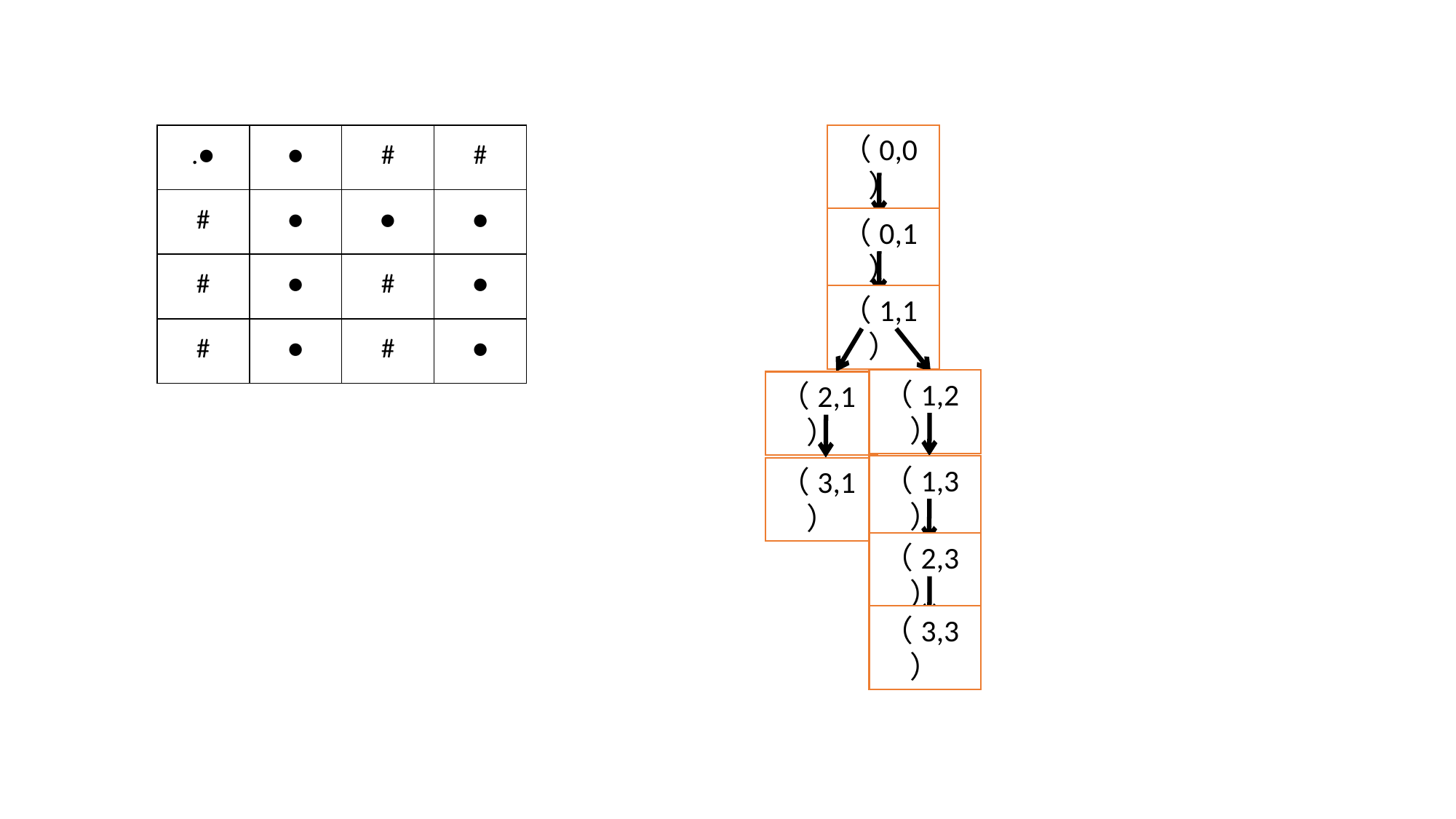

| .● | ● | # | # |
| --- | --- | --- | --- |
| # | ● | ● | ● |
| # | ● | # | ● |
| # | ● | # | ● |
（0,0）
（0,1）
（1,1）
（1,2）
（1,3）
（2,3）
（3,3）
（2,1）
（3,1）